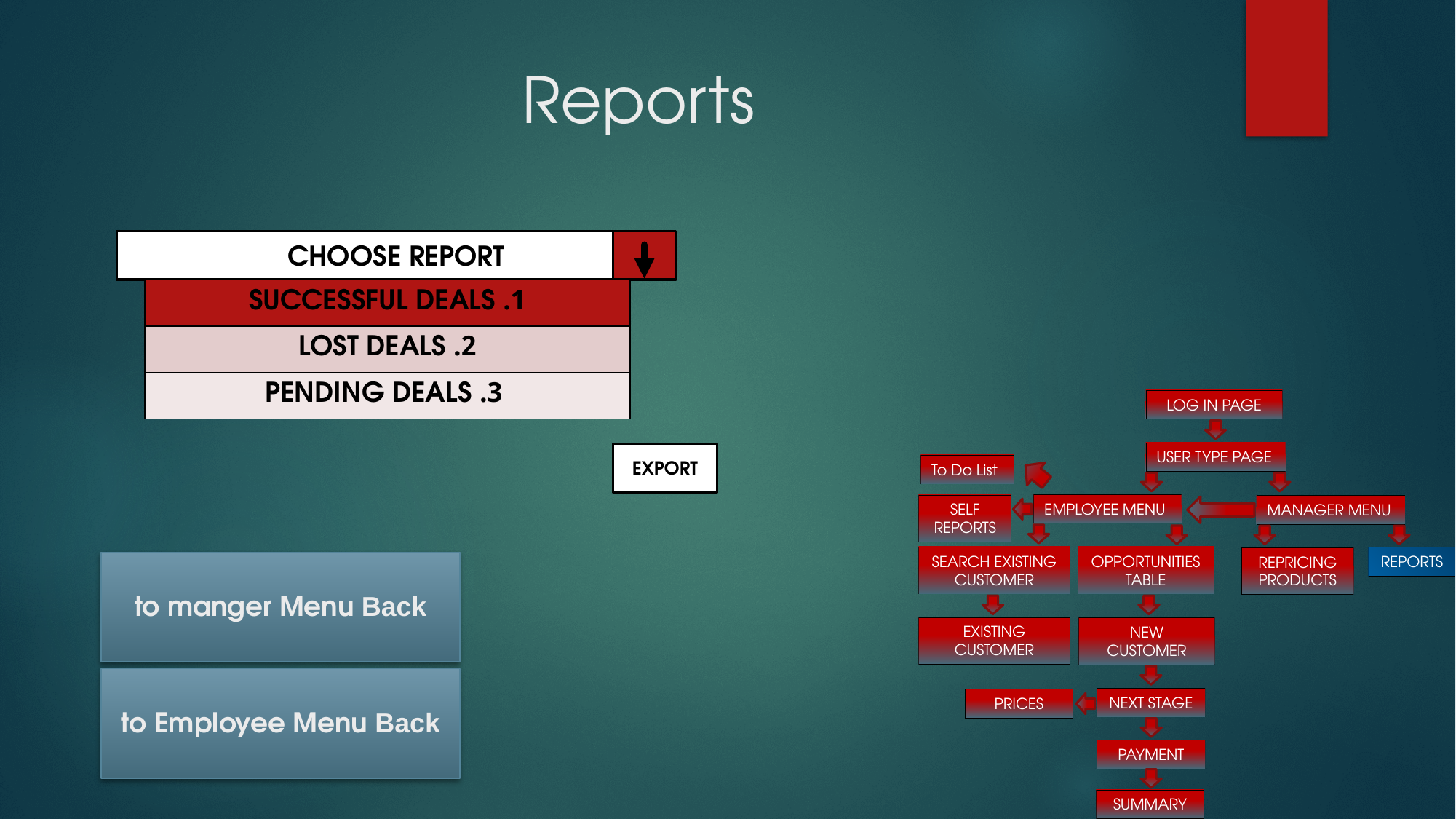

# Reports

CHOOSE REPORT
| 1. SUCCESSFUL DEALS |
| --- |
| 2. LOST DEALS |
| 3. PENDING DEALS |
LOG IN PAGE

USER TYPE PAGE
EXPORT
To Do List

EMPLOYEE MENU
SELF REPORTS
MANAGER MENU

SEARCH EXISTING CUSTOMER
OPPORTUNITIES TABLE
REPORTS
REPRICING PRODUCTS
Back to manger Menu

EXISTING CUSTOMER
NEW CUSTOMER

Back to Employee Menu
NEXT STAGE
PRICES

PAYMENT

SUMMARY